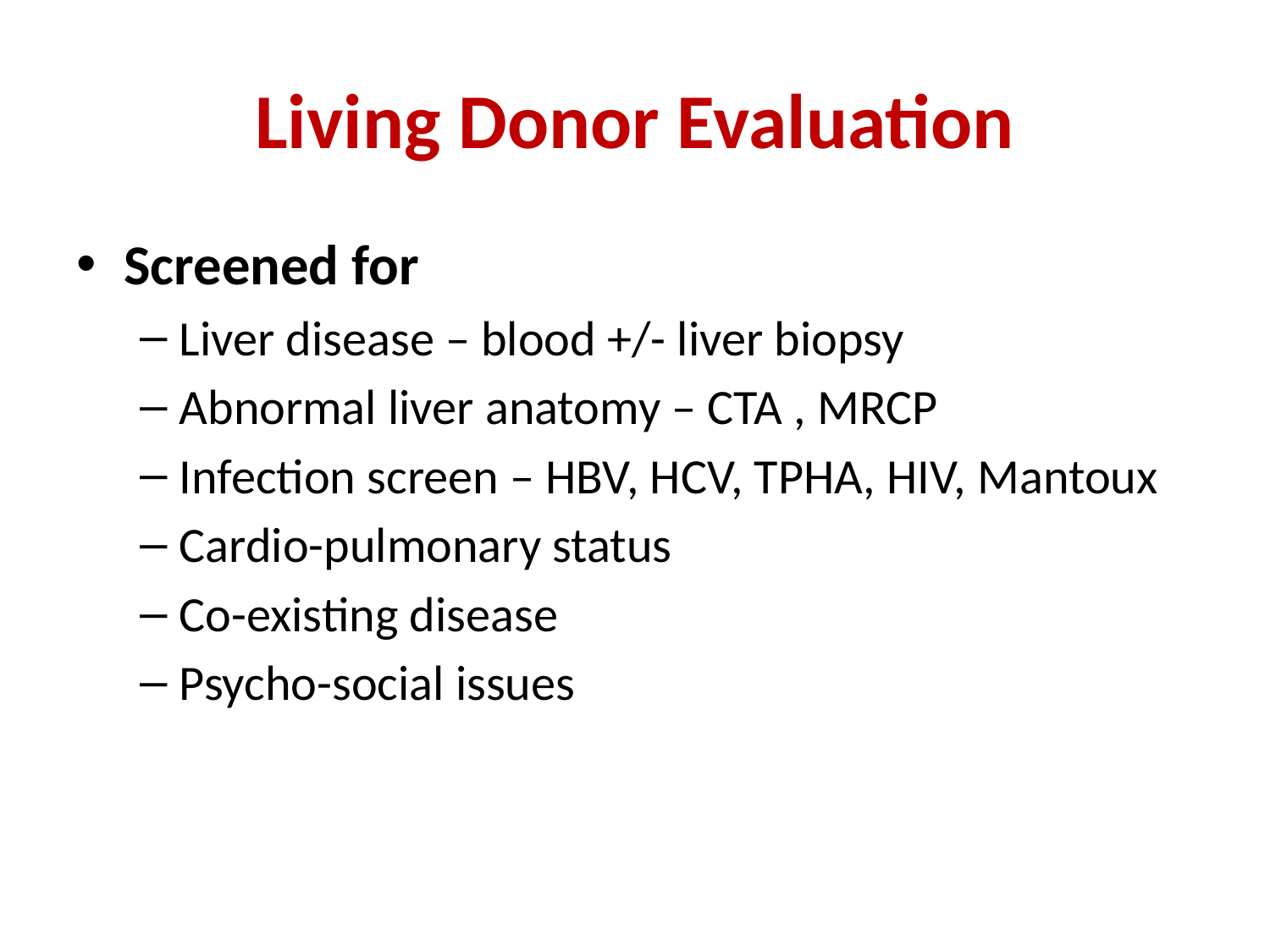

# Living Donor Evaluation
Screened for
Liver disease – blood +/- liver biopsy
Abnormal liver anatomy – CTA , MRCP
Infection screen – HBV, HCV, TPHA, HIV, Mantoux
Cardio-pulmonary status
Co-existing disease
Psycho-social issues